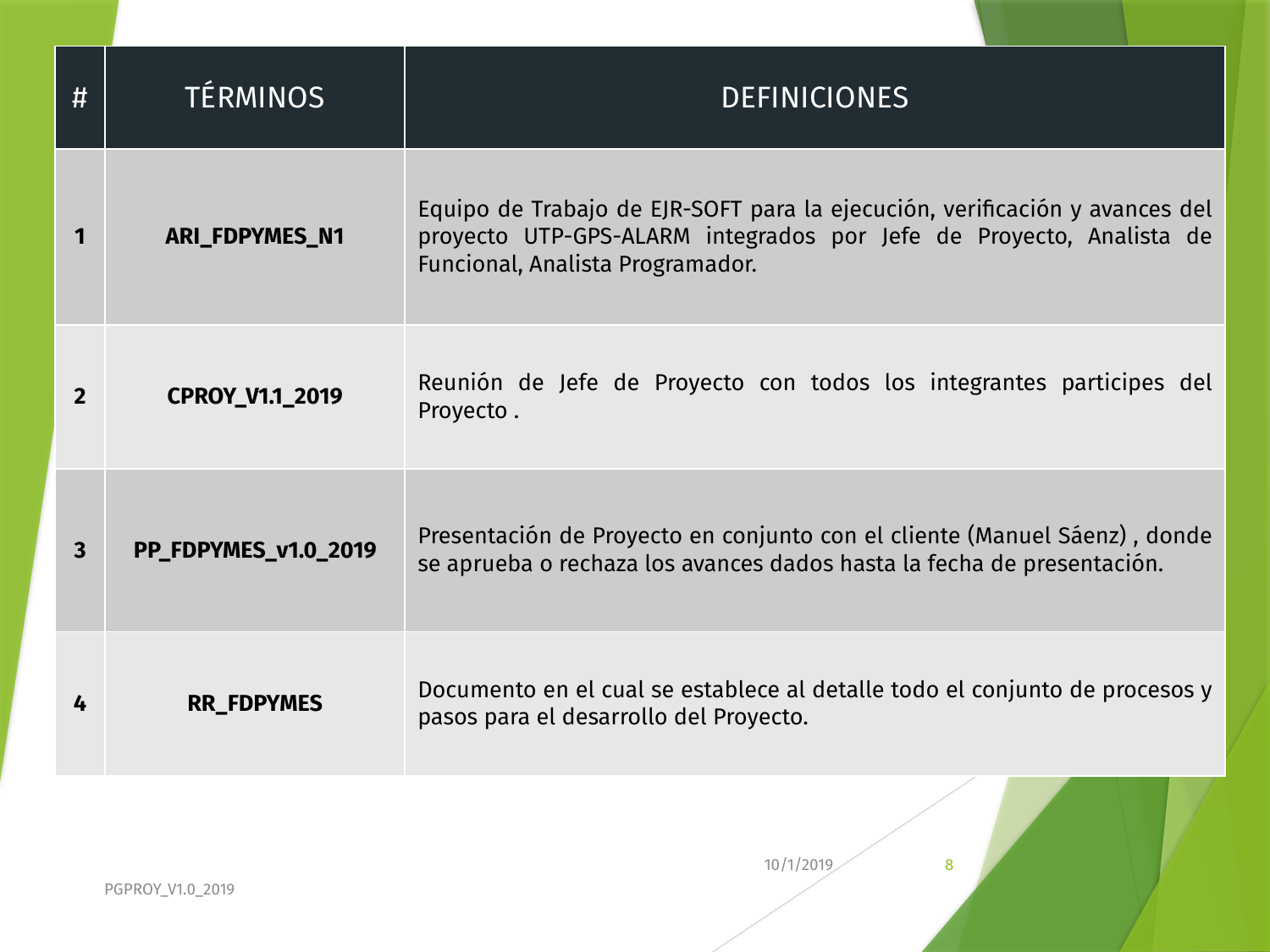

| # | TÉRMINOS | DEFINICIONES |
| --- | --- | --- |
| 1 | ARI\_FDPYMES\_N1 | Equipo de Trabajo de EJR-SOFT para la ejecución, verificación y avances del proyecto UTP-GPS-ALARM integrados por Jefe de Proyecto, Analista de Funcional, Analista Programador. |
| 2 | CPROY\_V1.1\_2019 | Reunión de Jefe de Proyecto con todos los integrantes participes del Proyecto . |
| 3 | PP\_FDPYMES\_v1.0\_2019 | Presentación de Proyecto en conjunto con el cliente (Manuel Sáenz) , donde se aprueba o rechaza los avances dados hasta la fecha de presentación. |
| 4 | RR\_FDPYMES | Documento en el cual se establece al detalle todo el conjunto de procesos y pasos para el desarrollo del Proyecto. |
10/1/2019
8
PGPROY_V1.0_2019